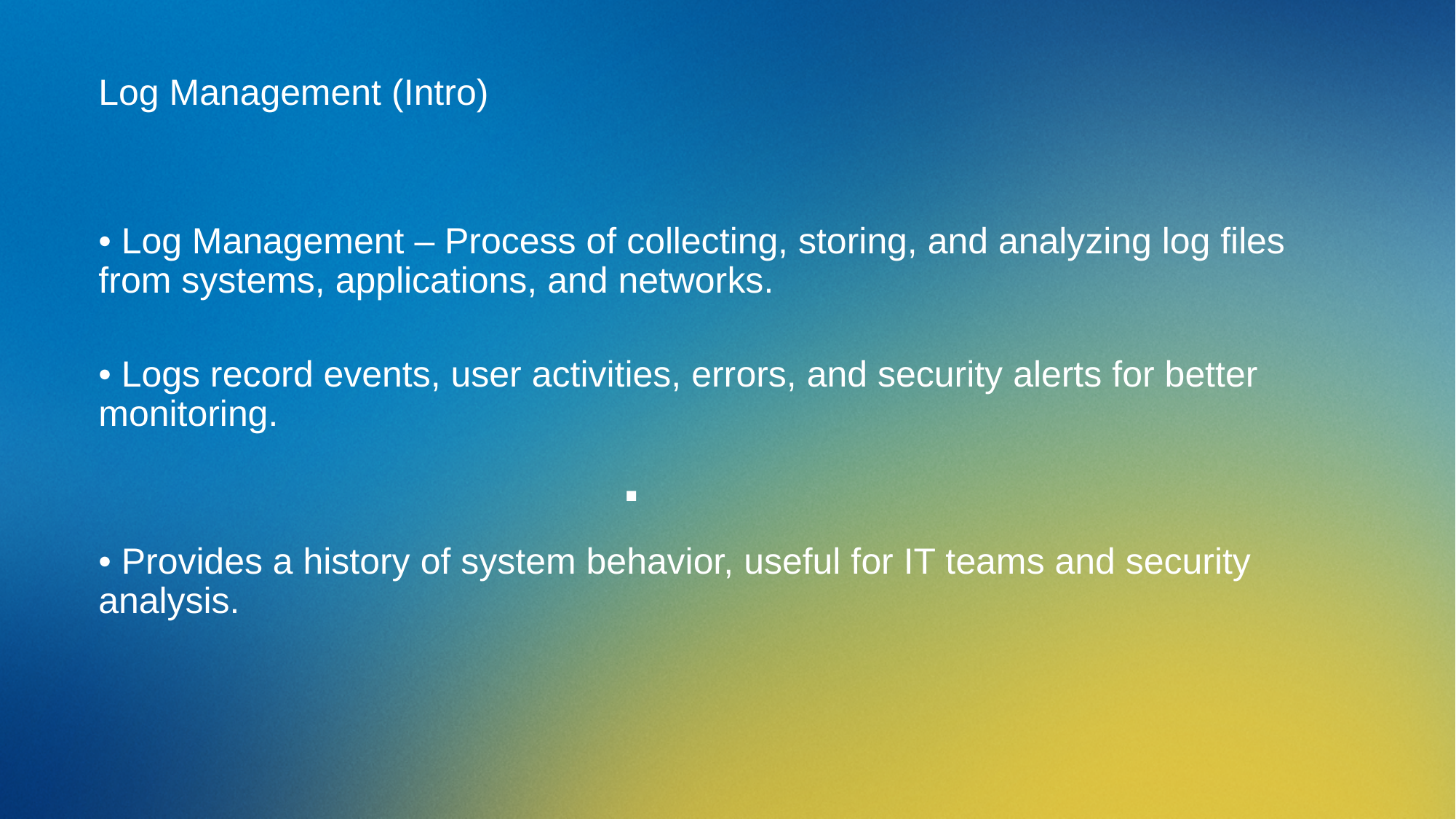

Log Management (Intro)

• Log Management – Process of collecting, storing, and analyzing log files from systems, applications, and networks.
• Logs record events, user activities, errors, and security alerts for better monitoring.

• Provides a history of system behavior, useful for IT teams and security analysis.
# .